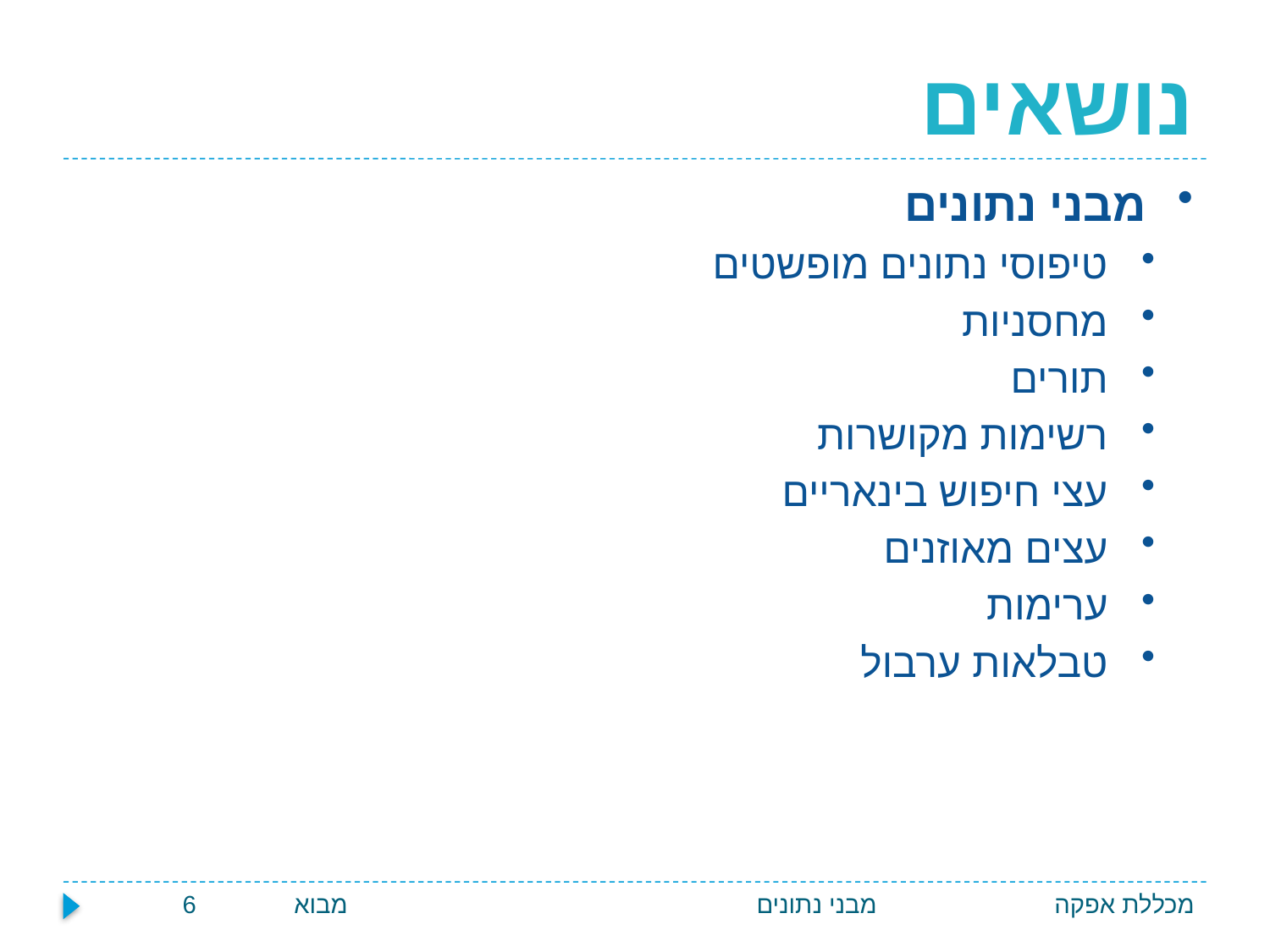

# נושאים
מבני נתונים
טיפוסי נתונים מופשטים
מחסניות
תורים
רשימות מקושרות
עצי חיפוש בינאריים
עצים מאוזנים
ערימות
טבלאות ערבול

מבוא	              6
מבני נתונים
מכללת אפקה